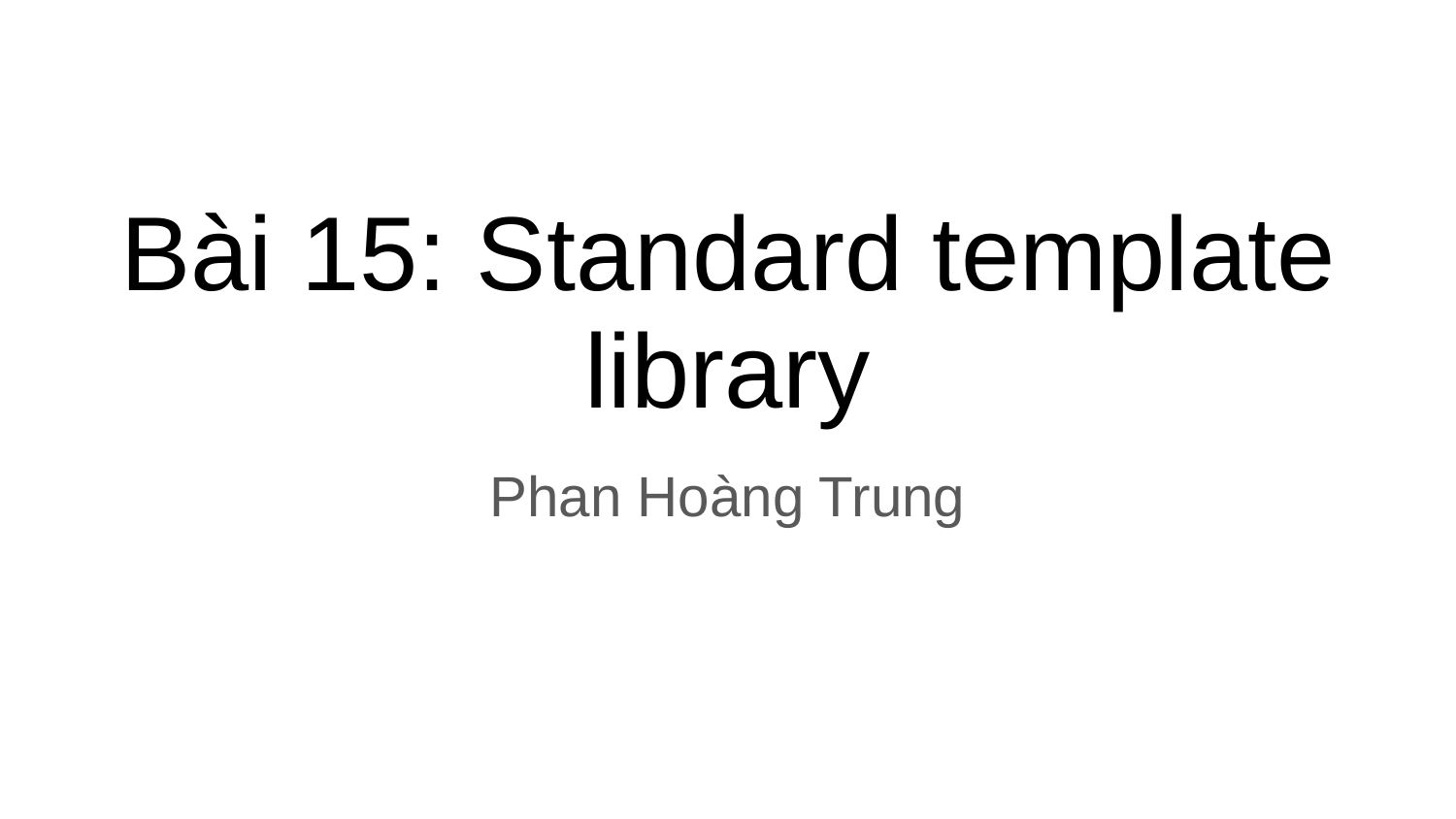

# Bài 15: Standard template library
Phan Hoàng Trung